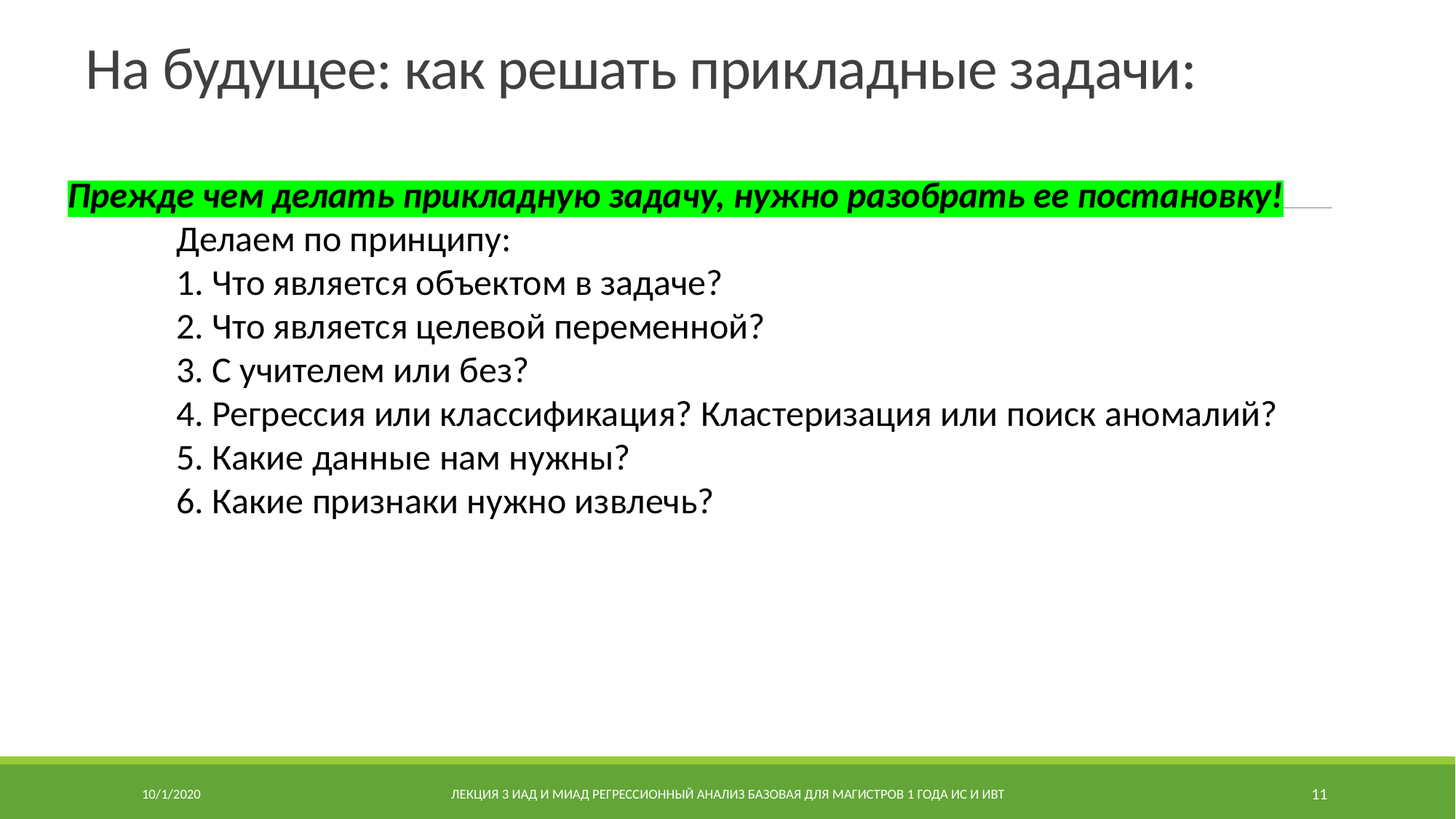

# На будущее: как решать прикладные задачи:

Прежде чем делать прикладную задачу, нужно разобрать ее постановку!
Делаем по принципу:
1. Что является объектом в задаче?
2. Что является целевой переменной?
3. С учителем или без?
4. Регрессия или классификация? Кластеризация или поиск аномалий?
5. Какие данные нам нужны?
6. Какие признаки нужно извлечь?
10/1/2020
Лекция 3 ИАД и МИАД регрессионный анализ базовая для магистров 1 года ИС и ИВТ
11